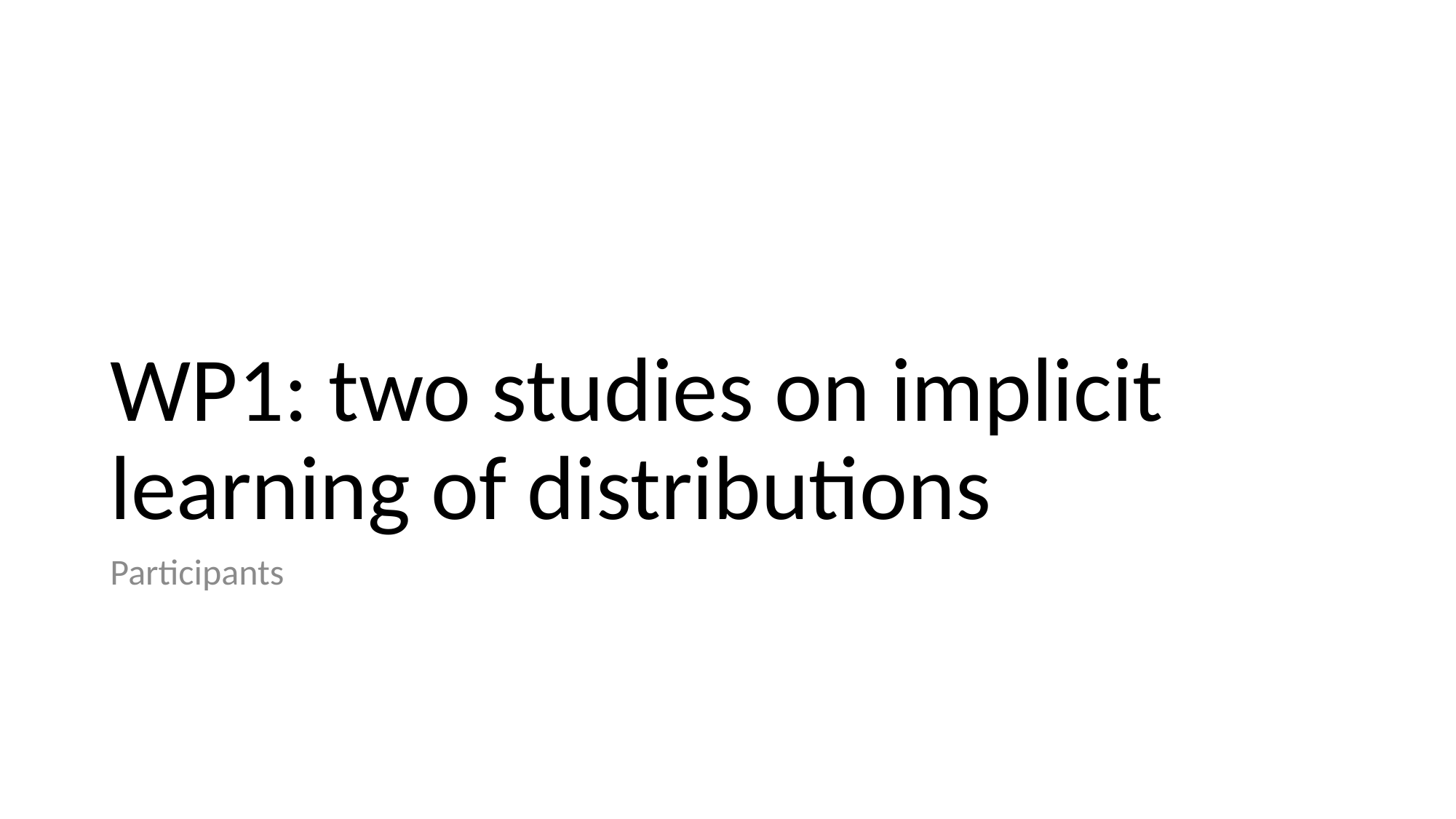

# WP1: two studies on implicit learning of distributions
Participants